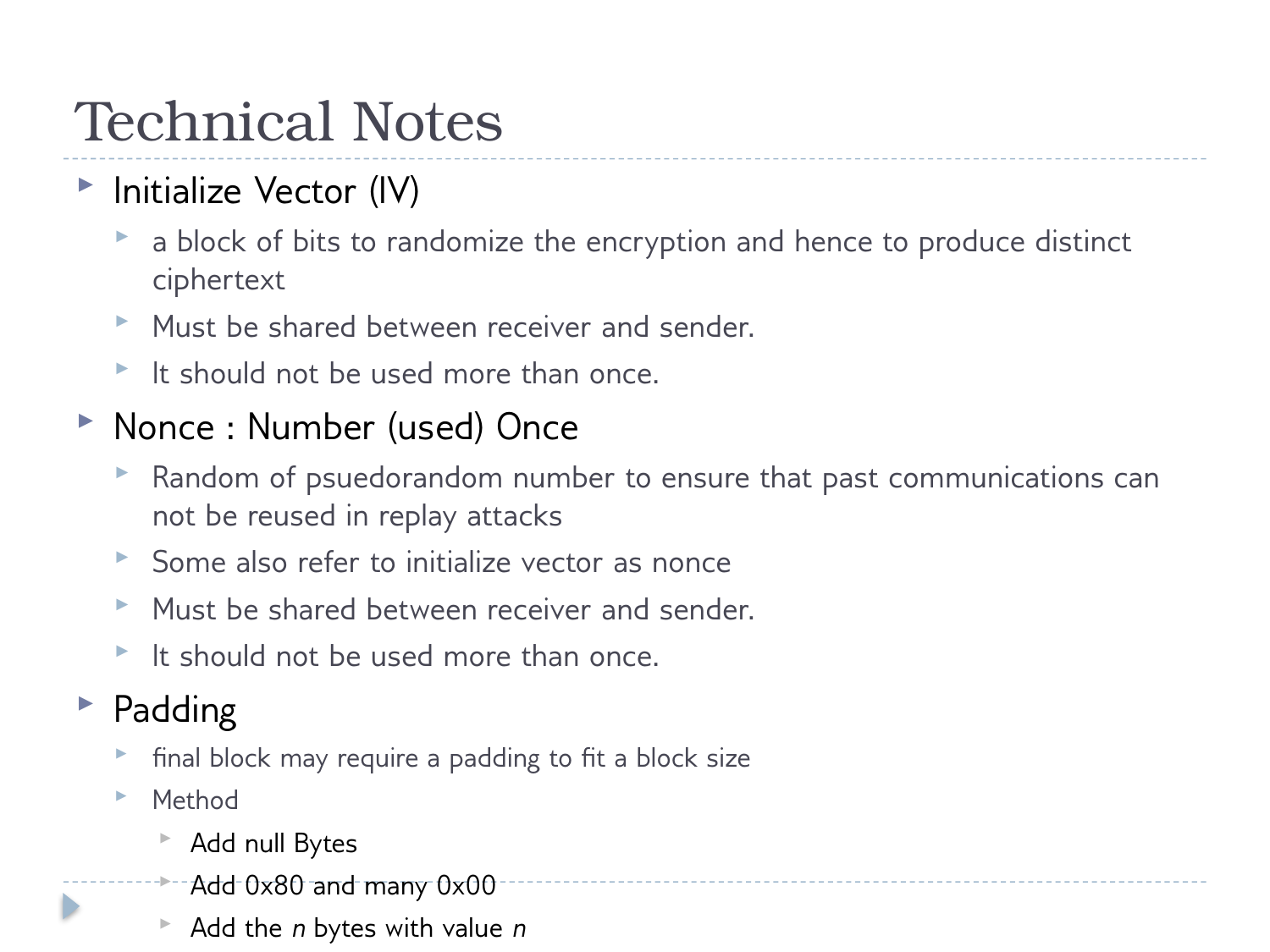

# Technical Notes
Initialize Vector (IV)
a block of bits to randomize the encryption and hence to produce distinct ciphertext
Must be shared between receiver and sender.
It should not be used more than once.
Nonce : Number (used) Once
Random of psuedorandom number to ensure that past communications can not be reused in replay attacks
Some also refer to initialize vector as nonce
Must be shared between receiver and sender.
It should not be used more than once.
Padding
final block may require a padding to fit a block size
Method
Add null Bytes
Add 0x80 and many 0x00
Add the n bytes with value n